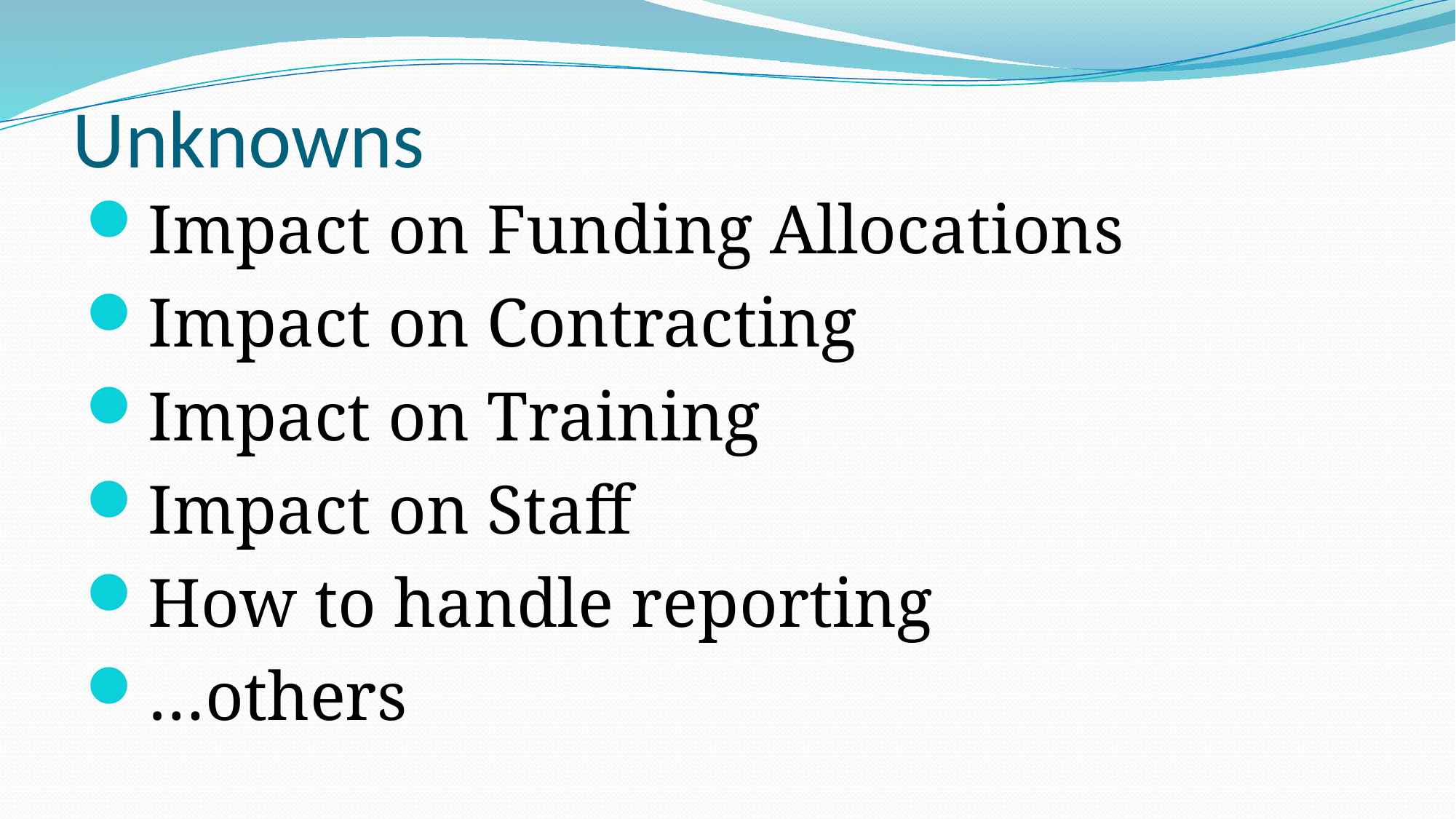

# Unknowns
Impact on Funding Allocations
Impact on Contracting
Impact on Training
Impact on Staff
How to handle reporting
…others